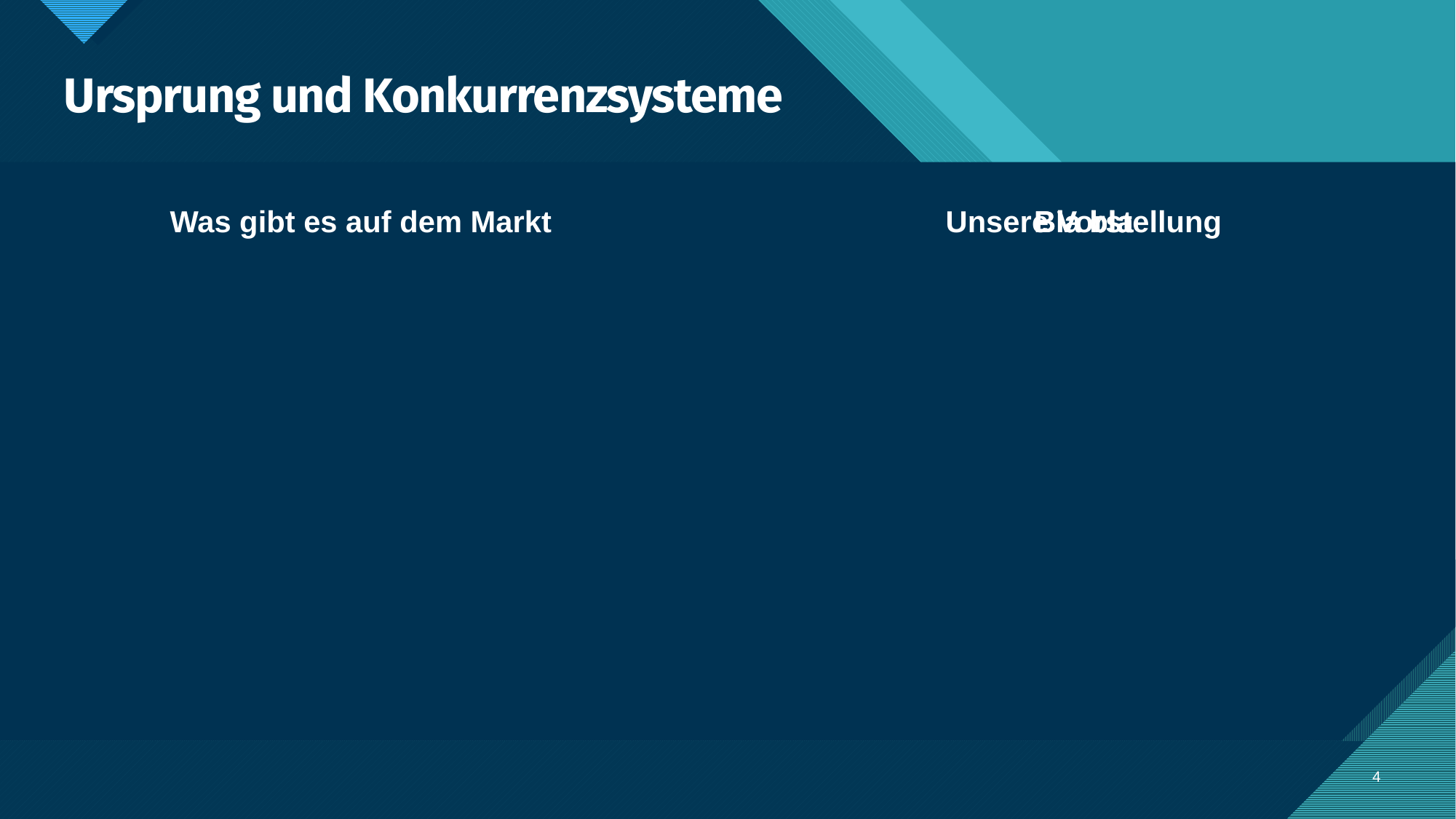

# Ursprung und Konkurrenzsysteme
Was gibt es auf dem Markt
Unsere Vorstellung
Bla bla
Bla bla
4